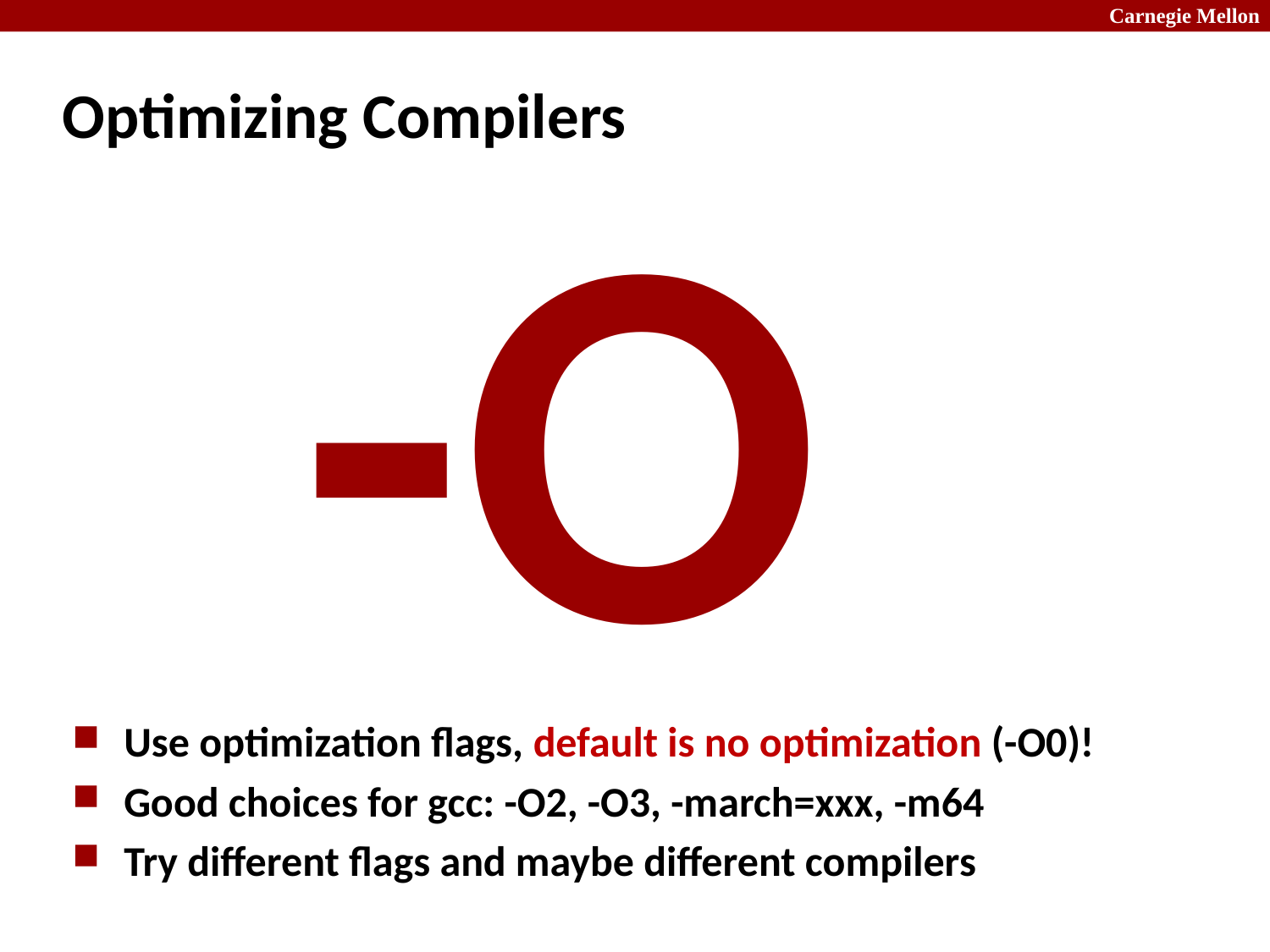

# Optimizing Compilers
-O
Use optimization flags, default is no optimization (-O0)!
Good choices for gcc: -O2, -O3, -march=xxx, -m64
Try different flags and maybe different compilers